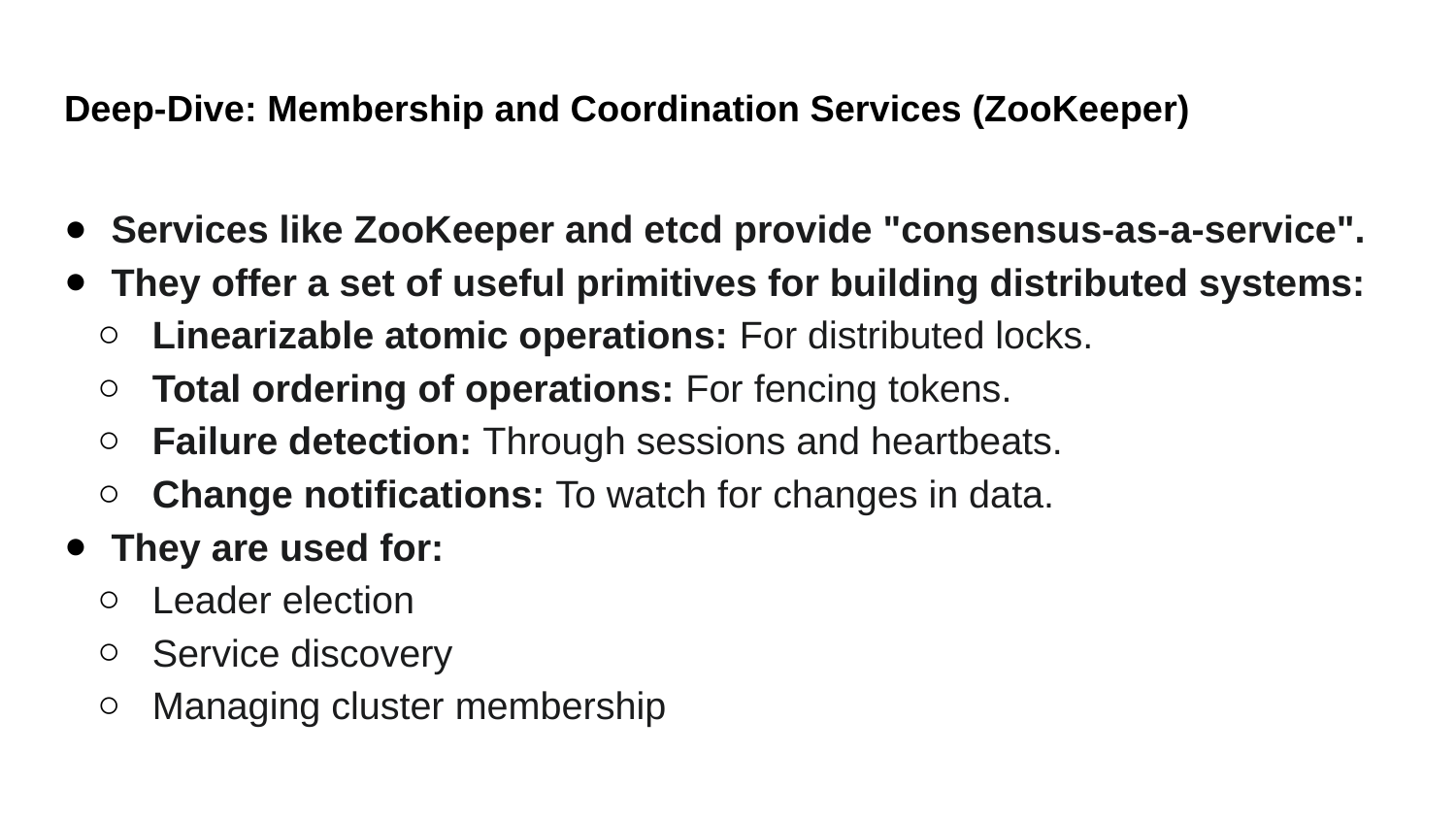

# Deep-Dive: Membership and Coordination Services (ZooKeeper)
Services like ZooKeeper and etcd provide "consensus-as-a-service".
They offer a set of useful primitives for building distributed systems:
Linearizable atomic operations: For distributed locks.
Total ordering of operations: For fencing tokens.
Failure detection: Through sessions and heartbeats.
Change notifications: To watch for changes in data.
They are used for:
Leader election
Service discovery
Managing cluster membership